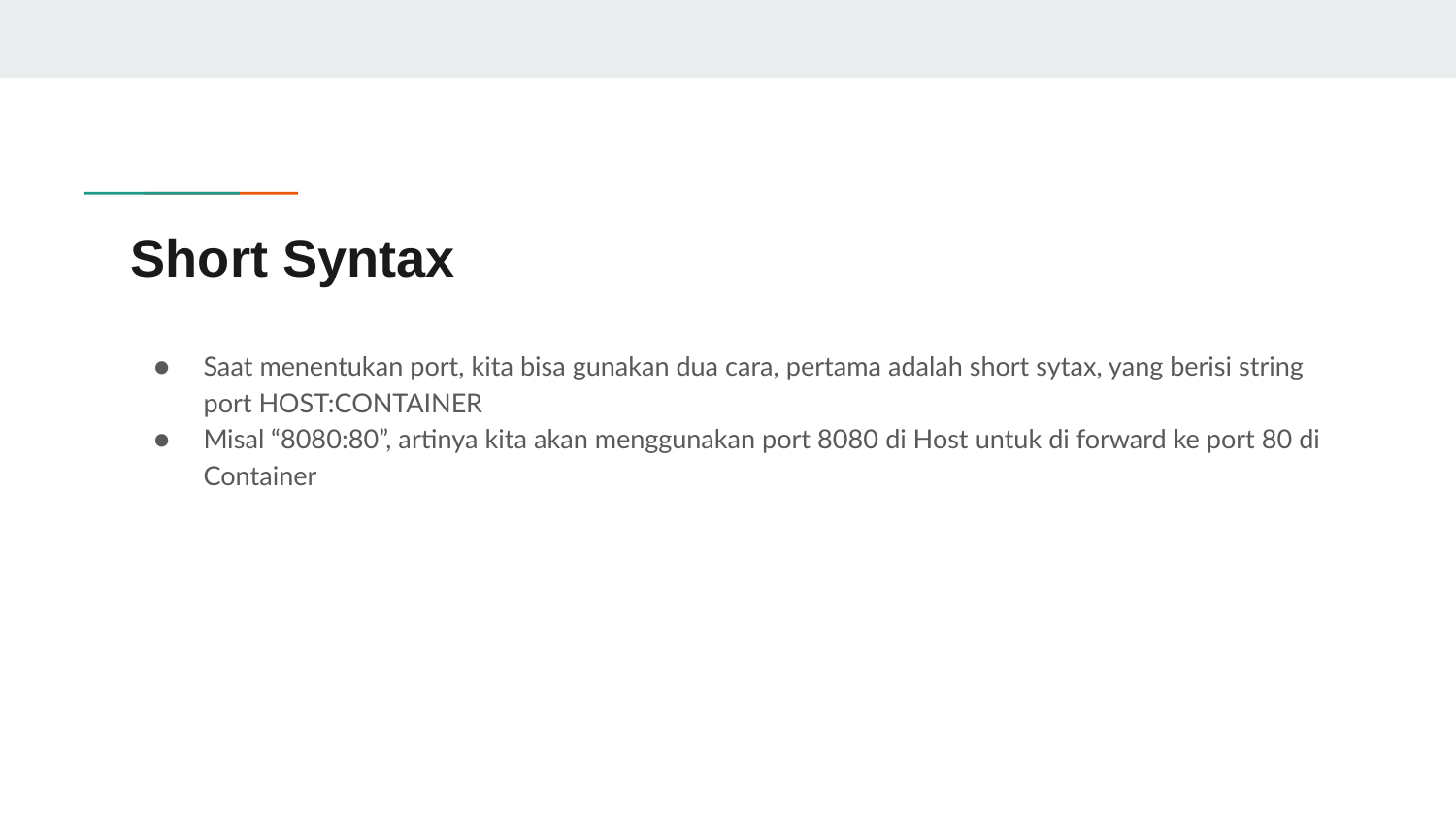

# Short Syntax
Saat menentukan port, kita bisa gunakan dua cara, pertama adalah short sytax, yang berisi string port HOST:CONTAINER
Misal “8080:80”, artinya kita akan menggunakan port 8080 di Host untuk di forward ke port 80 di Container